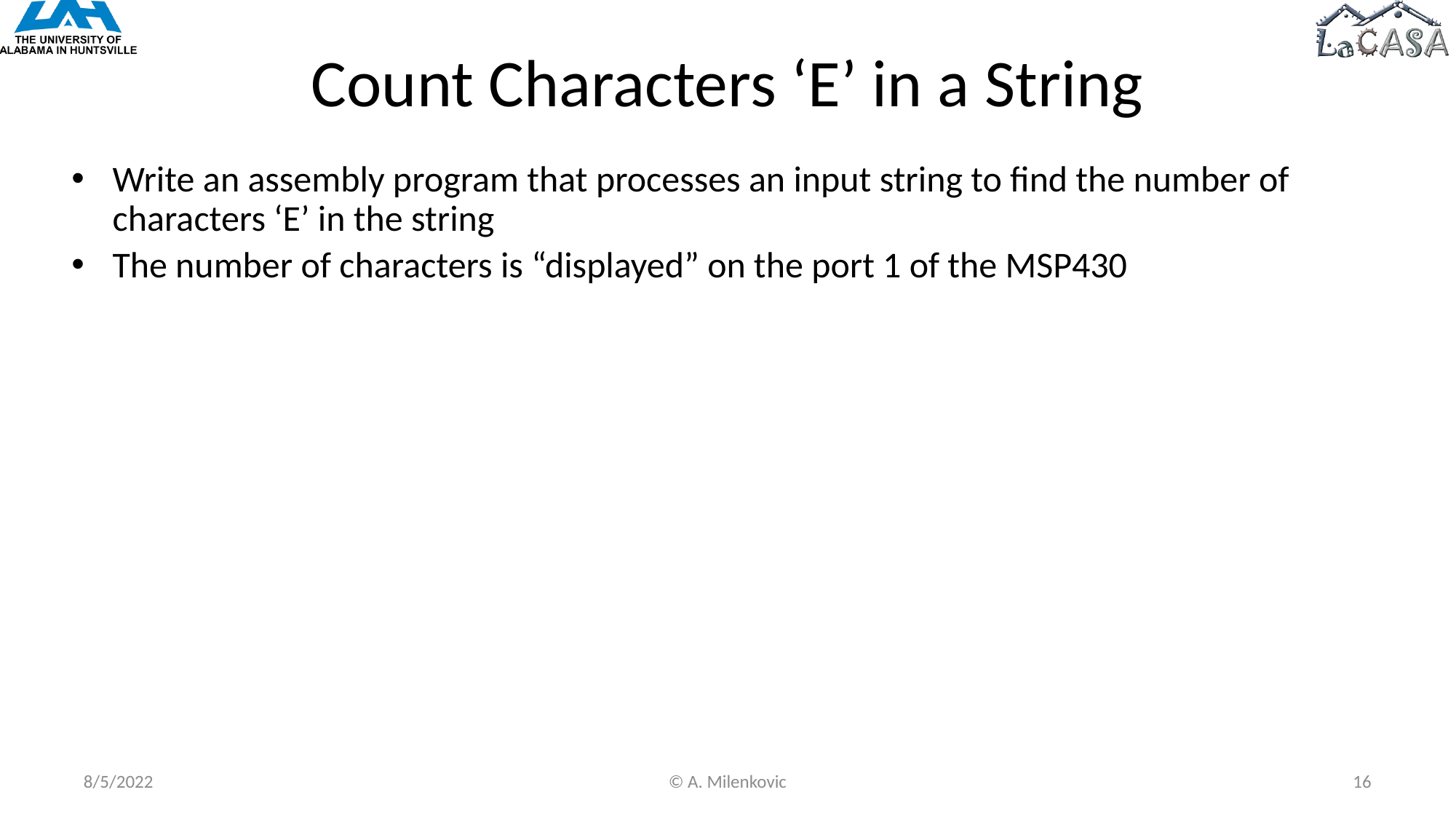

# Count Characters ‘E’ in a String
Write an assembly program that processes an input string to find the number of characters ‘E’ in the string
The number of characters is “displayed” on the port 1 of the MSP430

8/5/2022
© A. Milenkovic
16